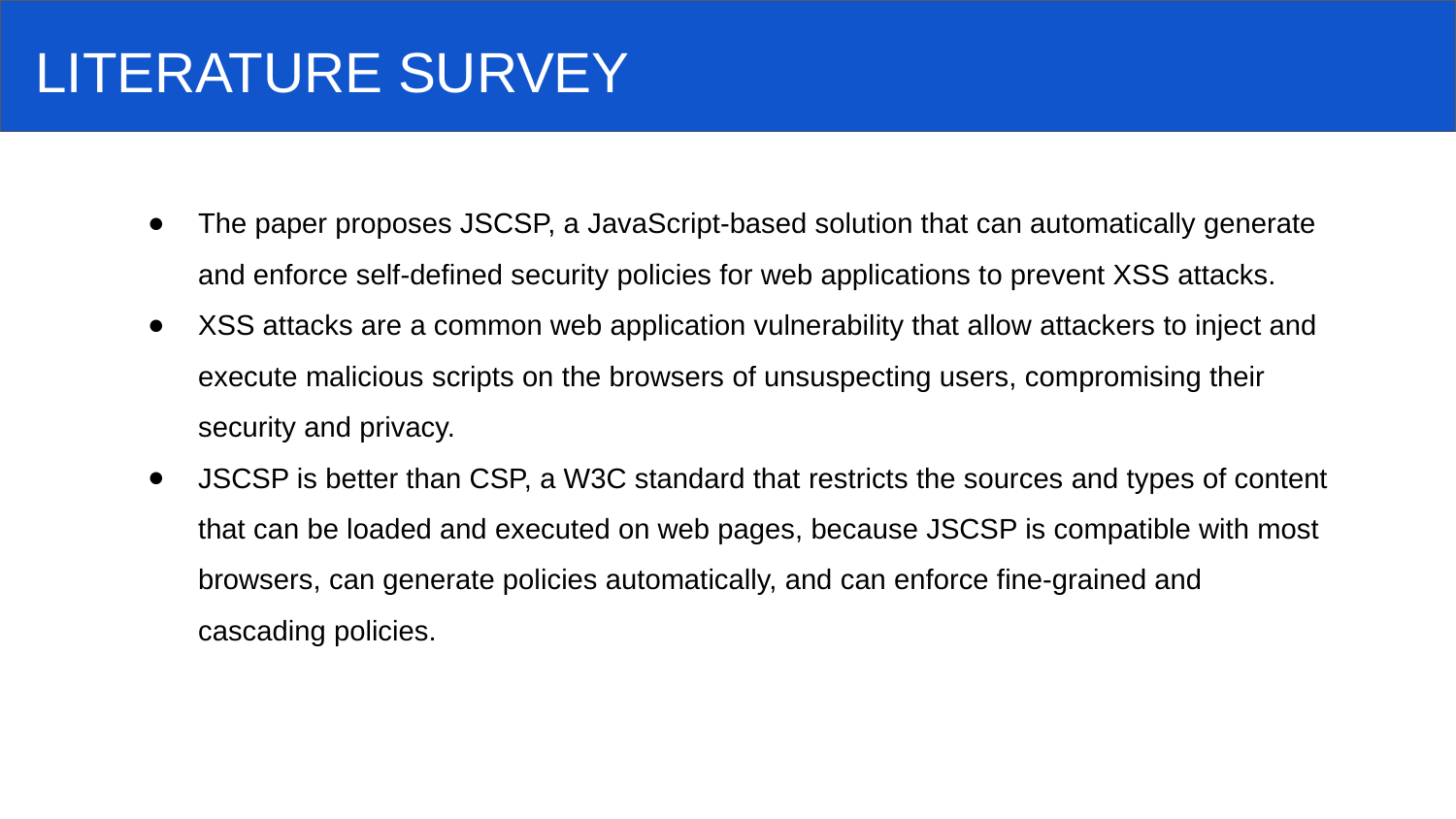

LITERATURE SURVEY
The paper proposes JSCSP, a JavaScript-based solution that can automatically generate and enforce self-defined security policies for web applications to prevent XSS attacks.
XSS attacks are a common web application vulnerability that allow attackers to inject and execute malicious scripts on the browsers of unsuspecting users, compromising their security and privacy.
JSCSP is better than CSP, a W3C standard that restricts the sources and types of content that can be loaded and executed on web pages, because JSCSP is compatible with most browsers, can generate policies automatically, and can enforce fine-grained and cascading policies.